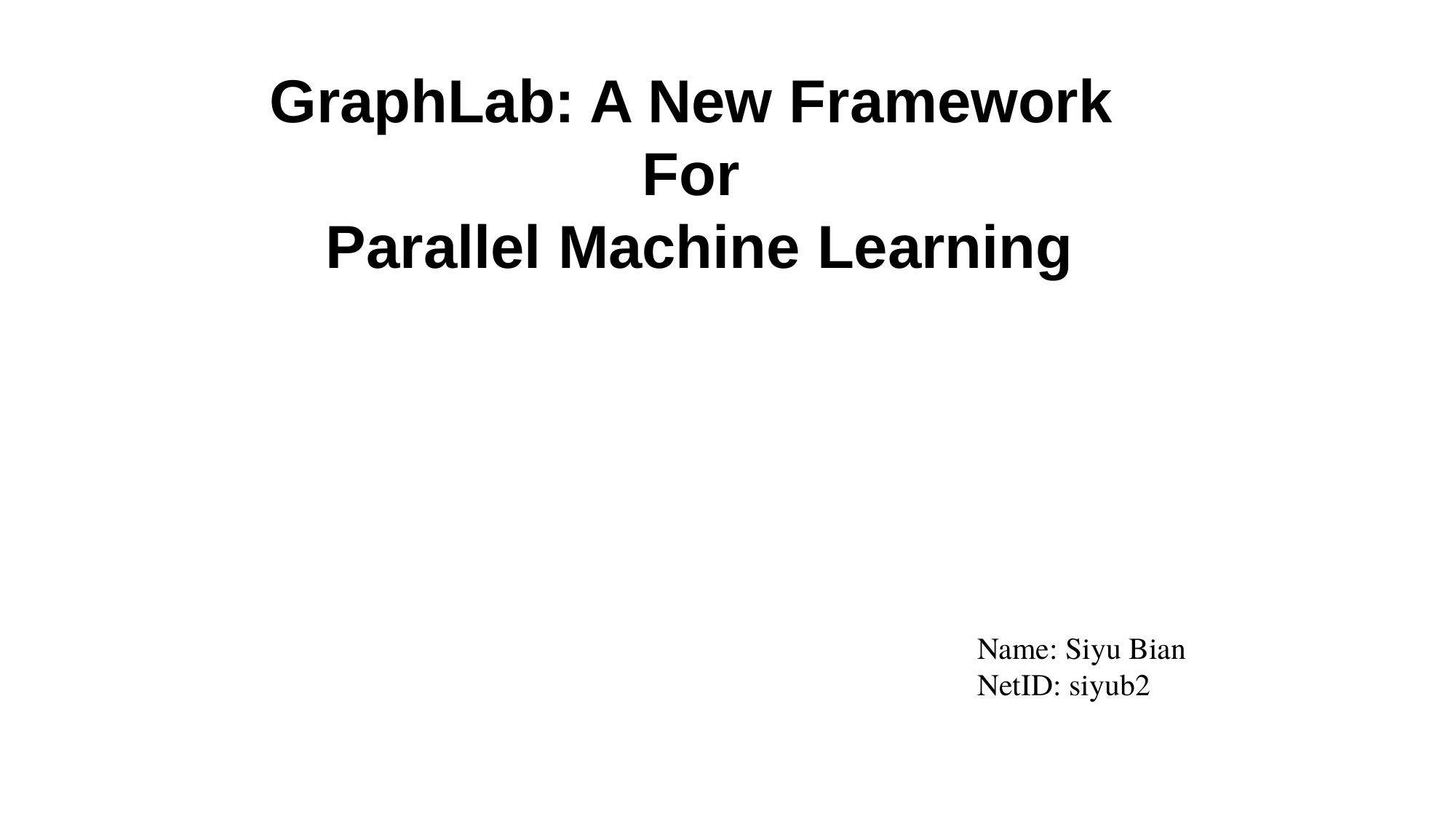

GraphLab: A New Framework
For
Parallel Machine Learning
Name: Siyu Bian
NetID: siyub2